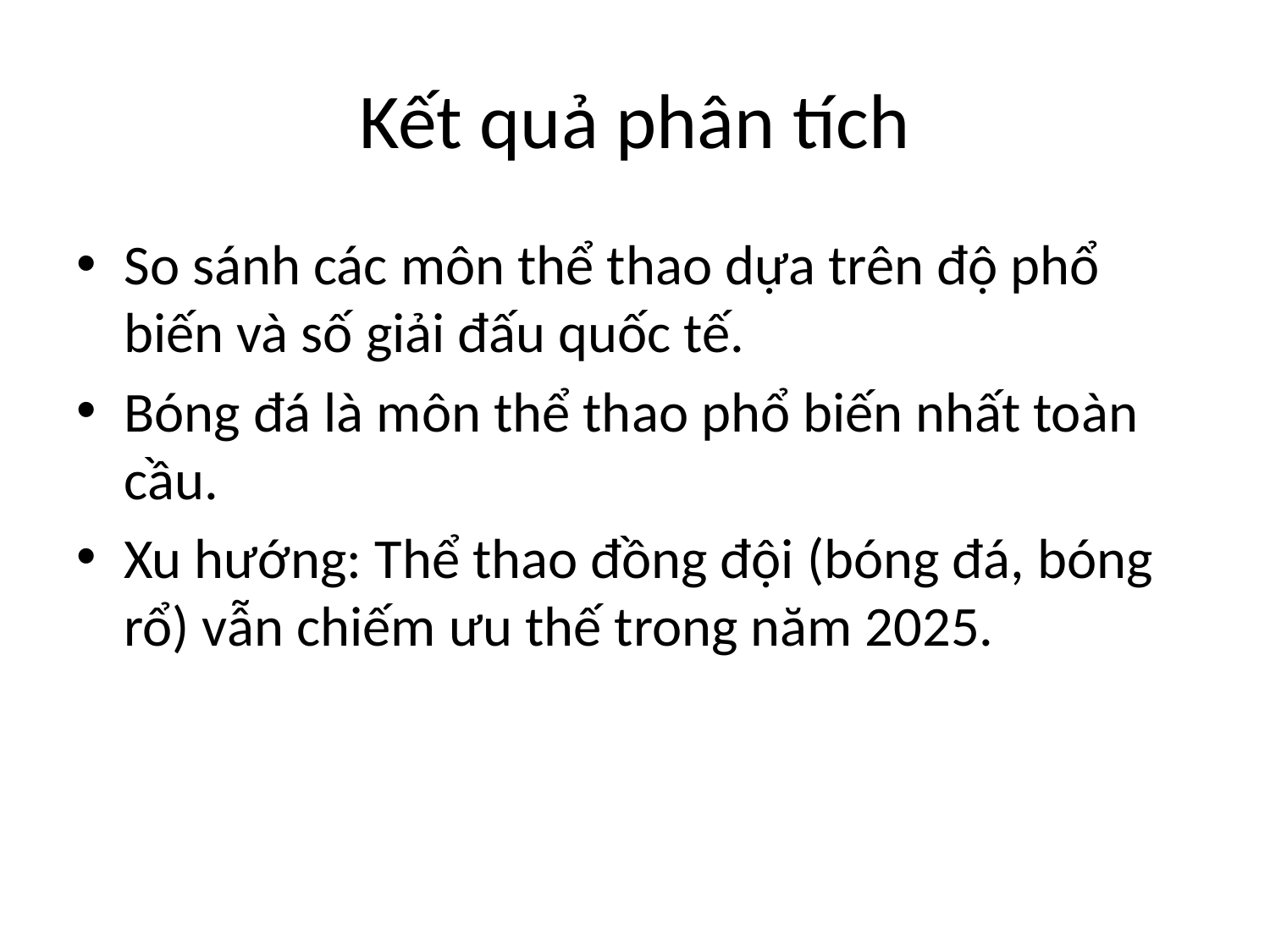

# Kết quả phân tích
So sánh các môn thể thao dựa trên độ phổ biến và số giải đấu quốc tế.
Bóng đá là môn thể thao phổ biến nhất toàn cầu.
Xu hướng: Thể thao đồng đội (bóng đá, bóng rổ) vẫn chiếm ưu thế trong năm 2025.